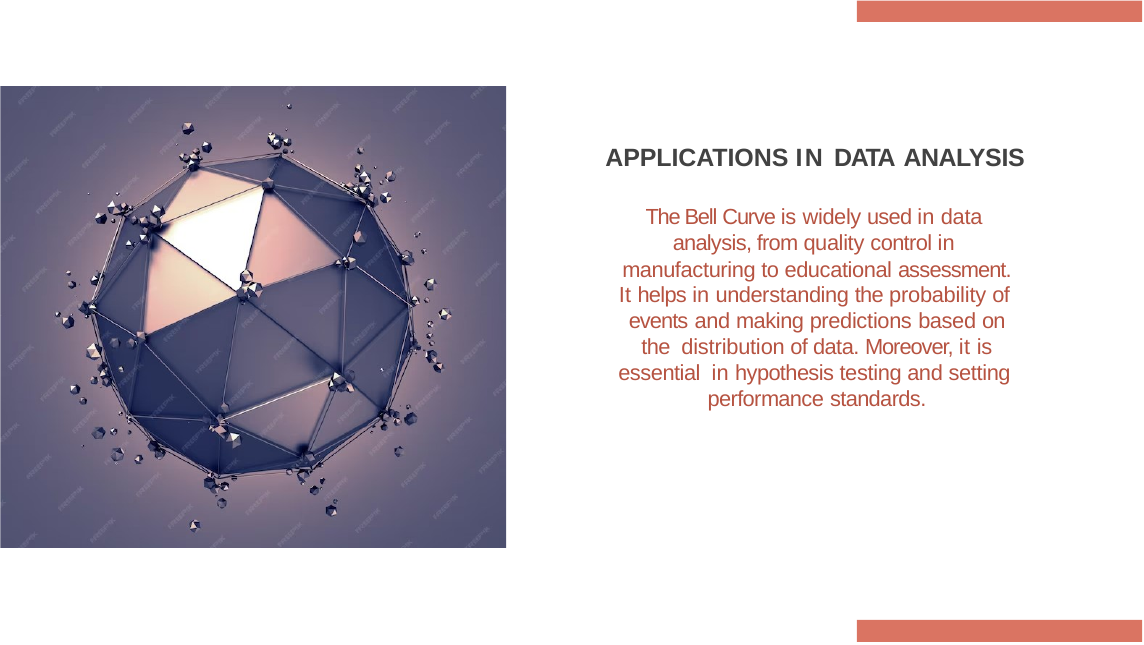

# APPLICATIONS IN DATA ANALYSIS
The Bell Curve is widely used in data  analysis, from quality control in  manufacturing to educational assessment.
It helps in understanding the probability of  events and making predictions based on the  distribution of data. Moreover, it is essential  in hypothesis testing and setting  performance standards.